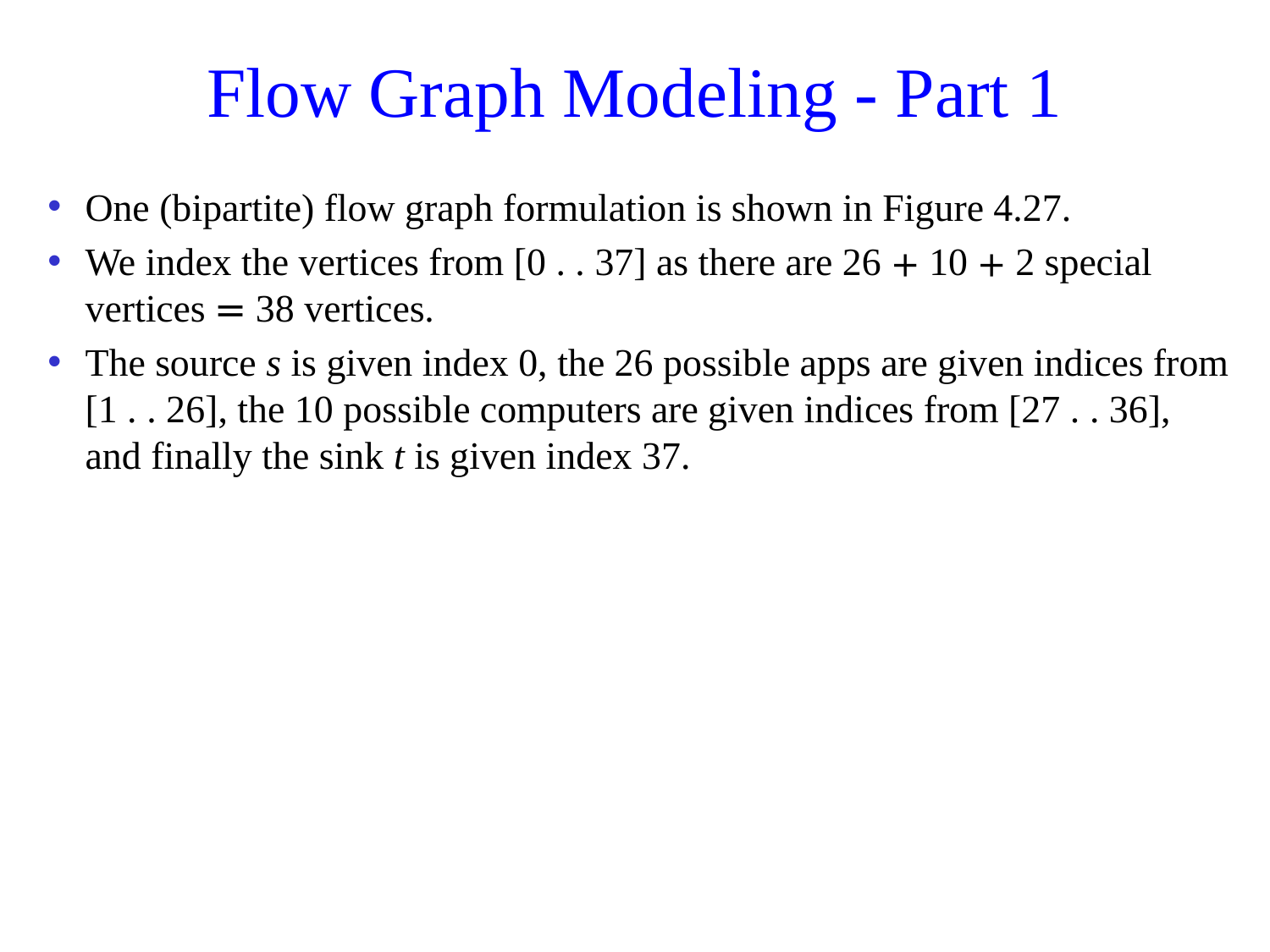

# Flow Graph Modeling - Part 1
One (bipartite) flow graph formulation is shown in Figure 4.27.
We index the vertices from [0 . . 37] as there are 26 + 10 + 2 special vertices = 38 vertices.
The source s is given index 0, the 26 possible apps are given indices from [1 . . 26], the 10 possible computers are given indices from [27 . . 36], and finally the sink t is given index 37.